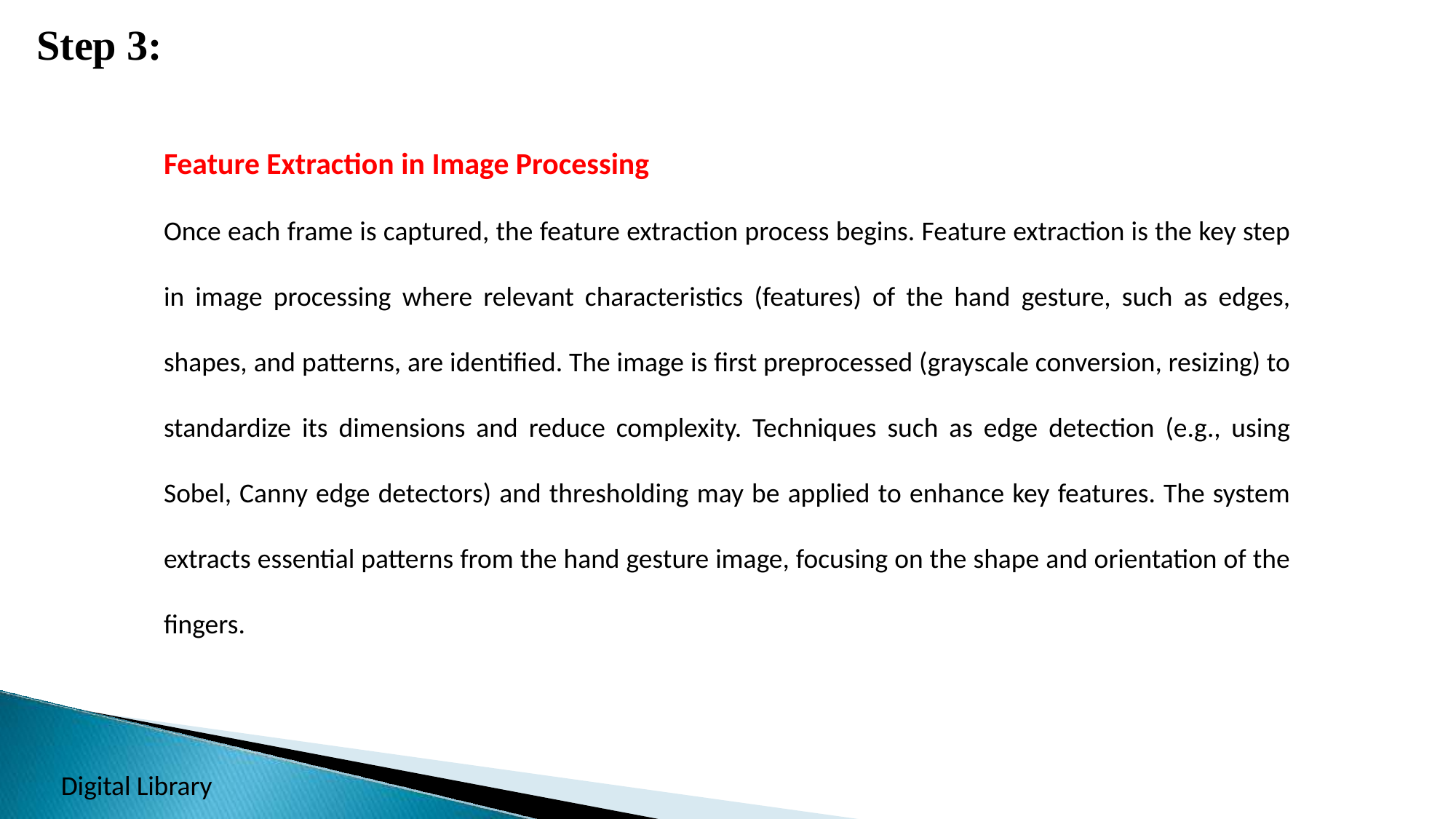

# Step 3:
Feature Extraction in Image Processing
Once each frame is captured, the feature extraction process begins. Feature extraction is the key step in image processing where relevant characteristics (features) of the hand gesture, such as edges, shapes, and patterns, are identified. The image is first preprocessed (grayscale conversion, resizing) to standardize its dimensions and reduce complexity. Techniques such as edge detection (e.g., using Sobel, Canny edge detectors) and thresholding may be applied to enhance key features. The system extracts essential patterns from the hand gesture image, focusing on the shape and orientation of the fingers.

Digital Library